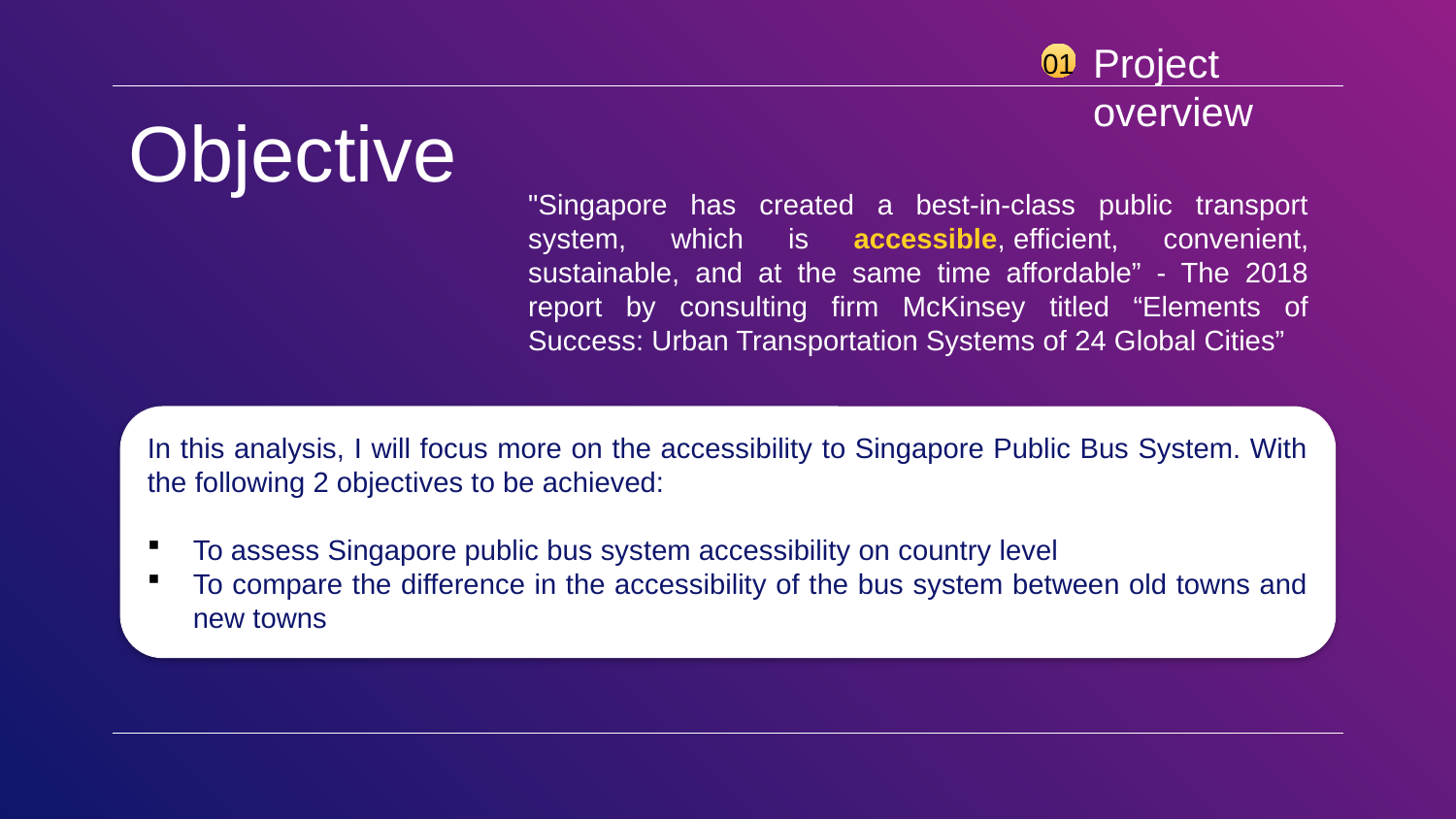

Project overview
01

# Objective
"Singapore has created a best-in-class public transport system, which is accessible, efficient, convenient, sustainable, and at the same time affordable” - The 2018 report by consulting firm McKinsey titled “Elements of Success: Urban Transportation Systems of 24 Global Cities”
In this analysis, I will focus more on the accessibility to Singapore Public Bus System. With the following 2 objectives to be achieved:

To assess Singapore public bus system accessibility on country level
To compare the difference in the accessibility of the bus system between old towns and new towns